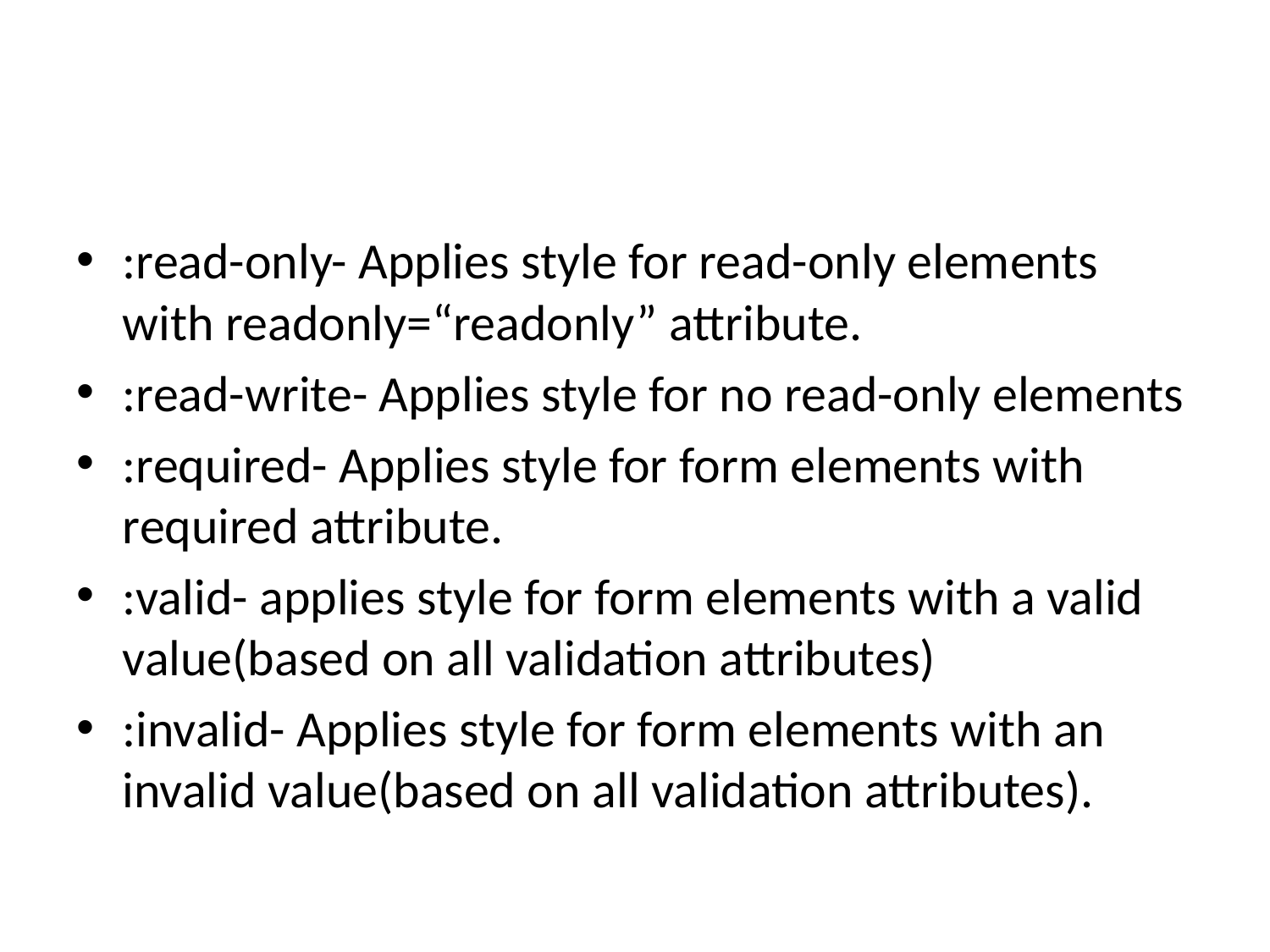

#
:read-only- Applies style for read-only elements with readonly=“readonly” attribute.
:read-write- Applies style for no read-only elements
:required- Applies style for form elements with required attribute.
:valid- applies style for form elements with a valid value(based on all validation attributes)
:invalid- Applies style for form elements with an invalid value(based on all validation attributes).